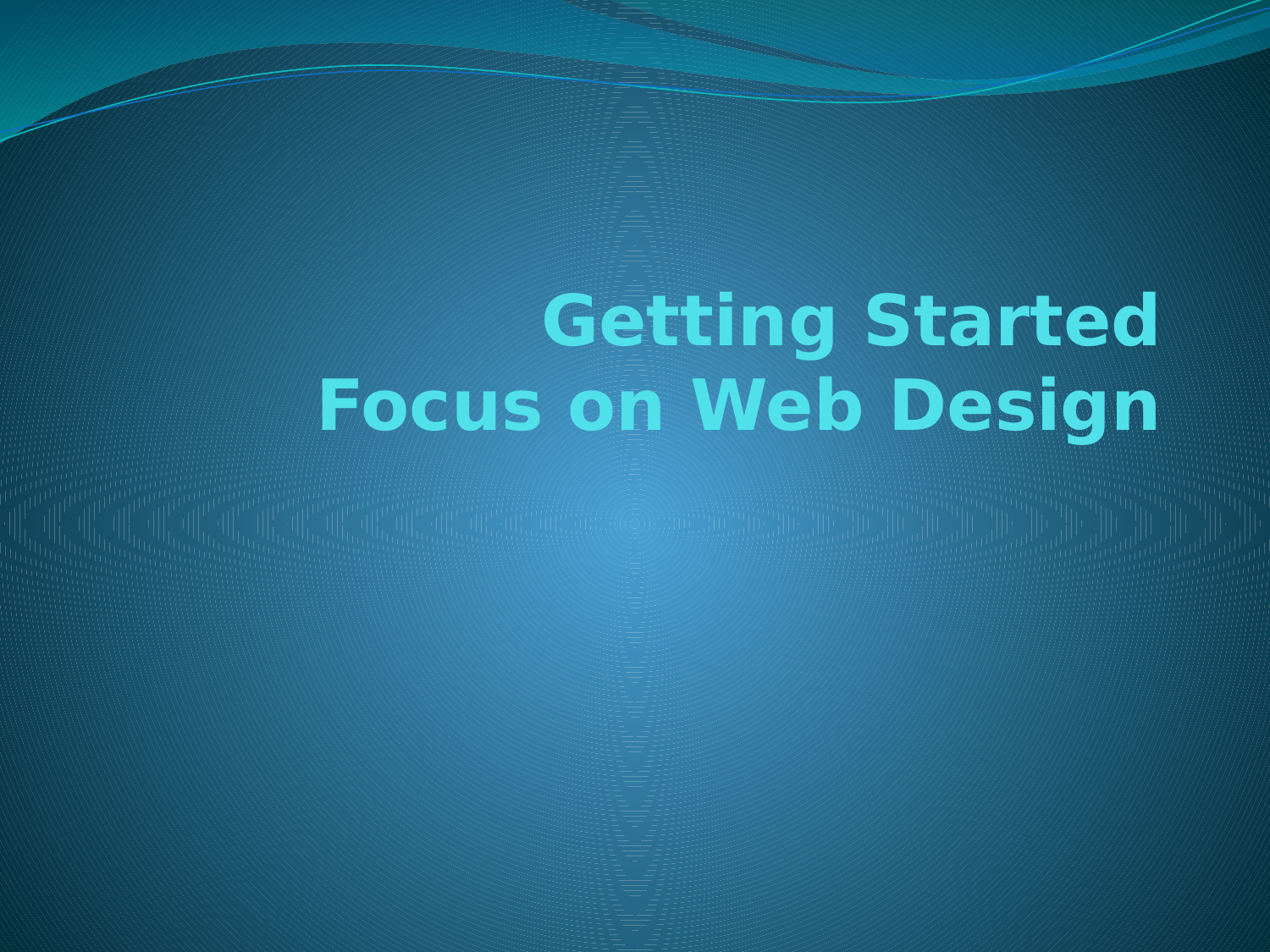

# Getting Started Focus on Web Design